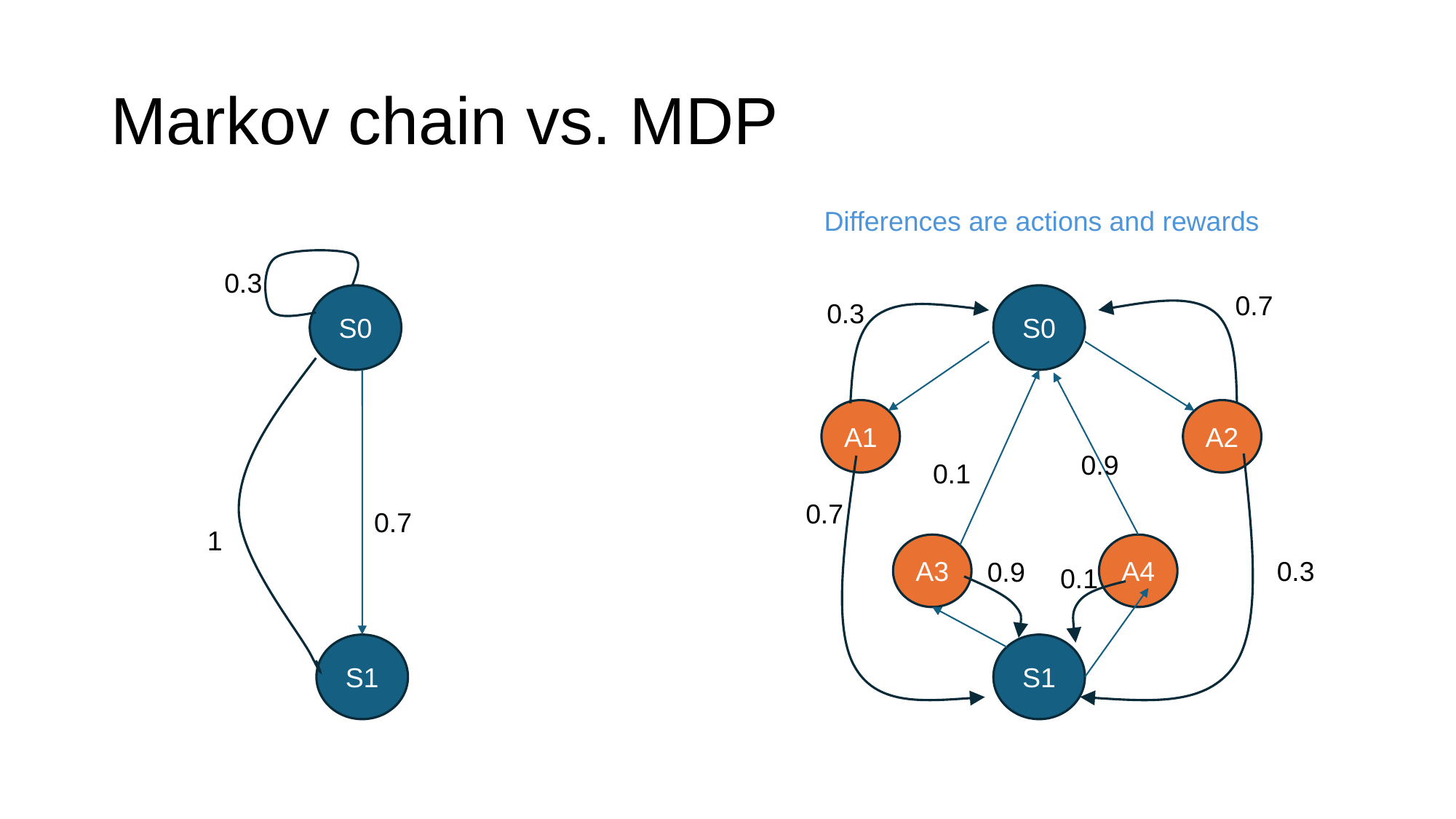

# Markov chain vs. MDP
Differences are actions and rewards

0.3
S0
S0
0.7
0.3

A1
A2
0.9

0.1

0.7
0.7
1
A3
A4
0.3
0.9
0.1

S1
S1